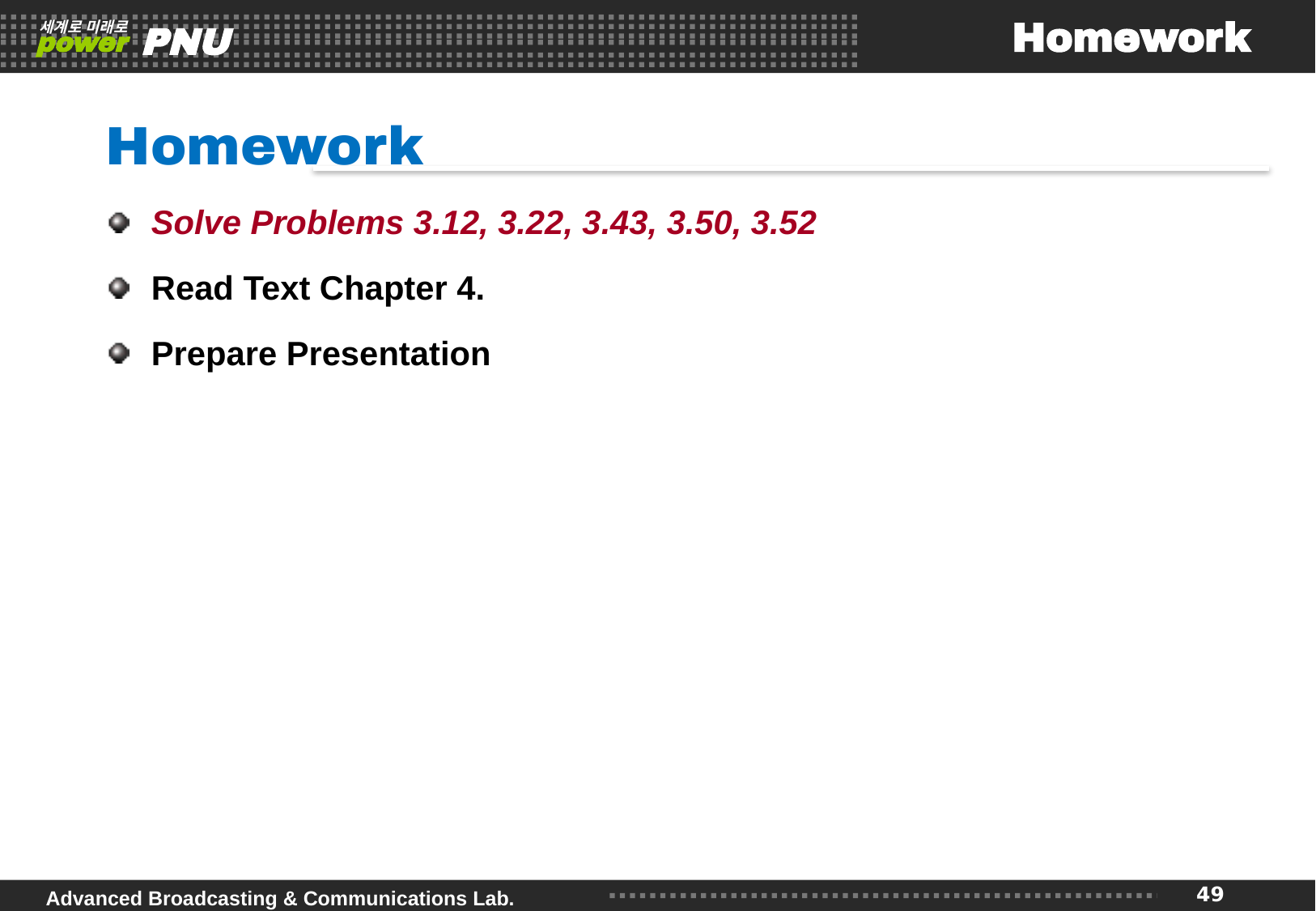

# Homework
Homework
Solve Problems 3.12, 3.22, 3.43, 3.50, 3.52
Read Text Chapter 4.
Prepare Presentation